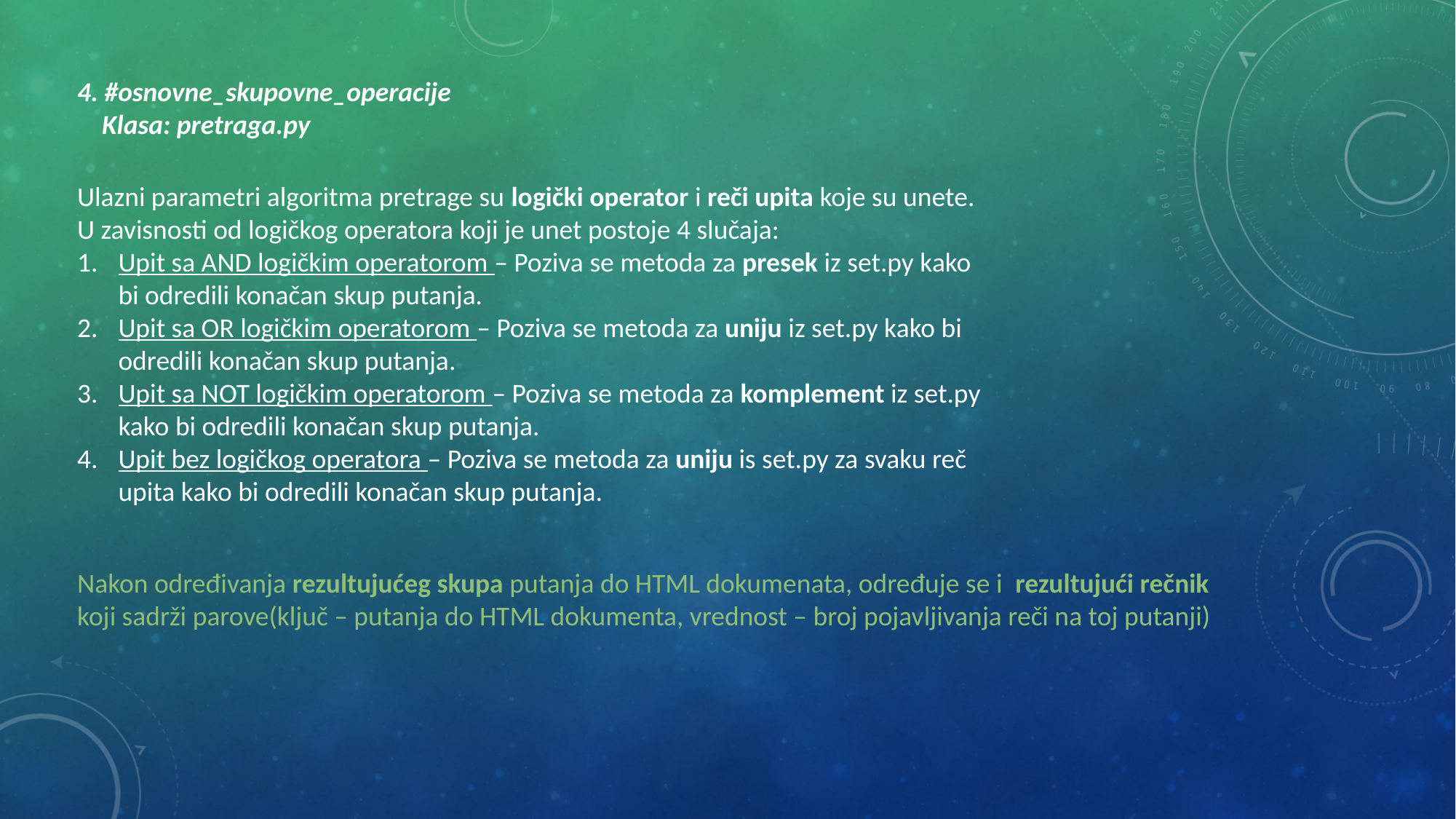

4. #osnovne_skupovne_operacije
    Klasa: pretraga.py
Ulazni parametri algoritma pretrage su logički operator i reči upita koje su unete.
U zavisnosti od logičkog operatora koji je unet postoje 4 slučaja:
Upit sa AND logičkim operatorom – Poziva se metoda za presek iz set.py kako bi odredili konačan skup putanja.
Upit sa OR logičkim operatorom – Poziva se metoda za uniju iz set.py kako bi odredili konačan skup putanja.
Upit sa NOT logičkim operatorom – Poziva se metoda za komplement iz set.py kako bi odredili konačan skup putanja.
Upit bez logičkog operatora – Poziva se metoda za uniju is set.py za svaku reč upita kako bi odredili konačan skup putanja.

Nakon određivanja rezultujućeg skupa putanja do HTML dokumenata, određuje se i  rezultujući rečnik koji sadrži parove(ključ – putanja do HTML dokumenta, vrednost – broj pojavljivanja reči na toj putanji)